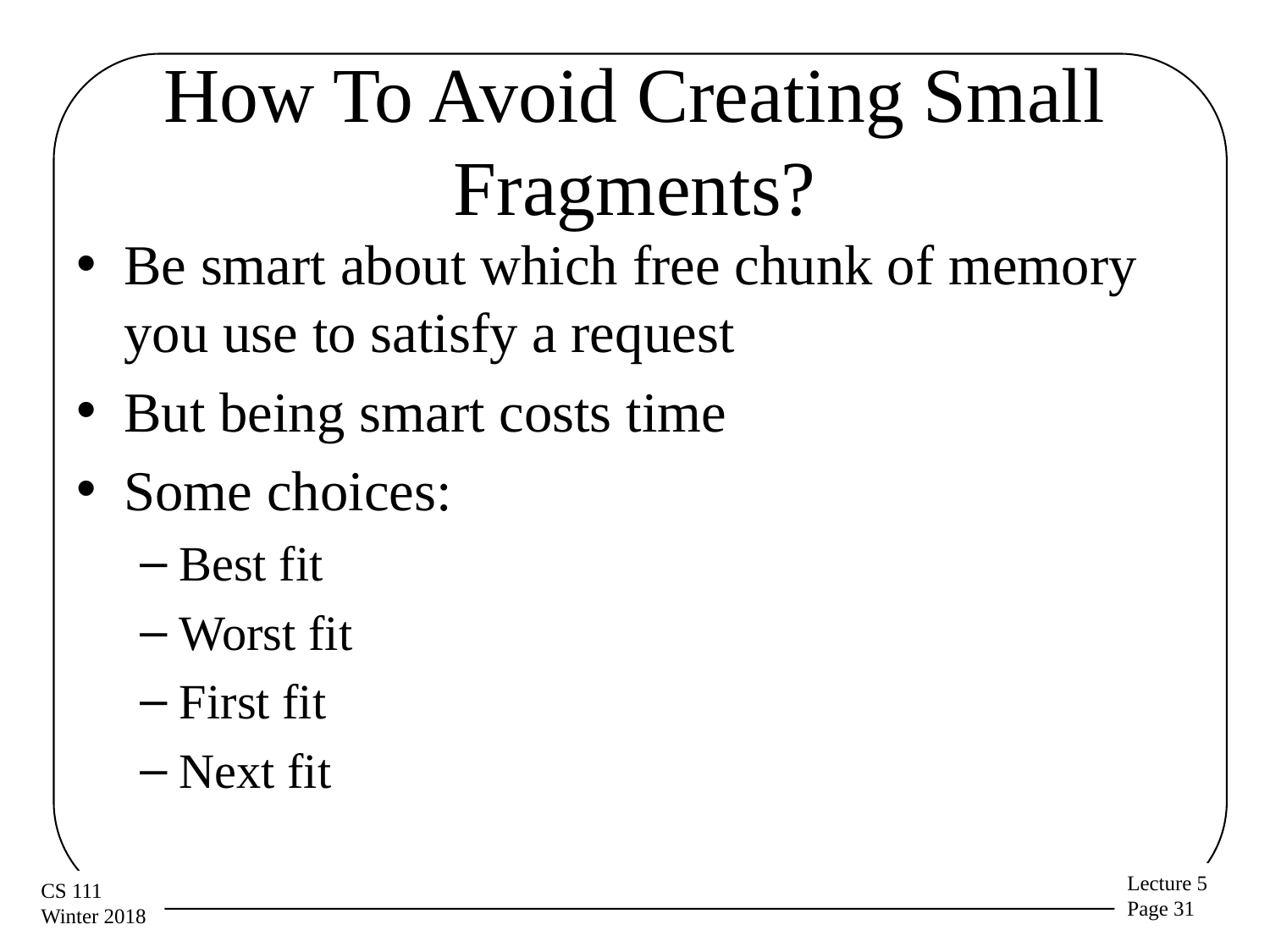

# How To Avoid Creating Small Fragments?
Be smart about which free chunk of memory you use to satisfy a request
But being smart costs time
Some choices:
Best fit
Worst fit
First fit
Next fit